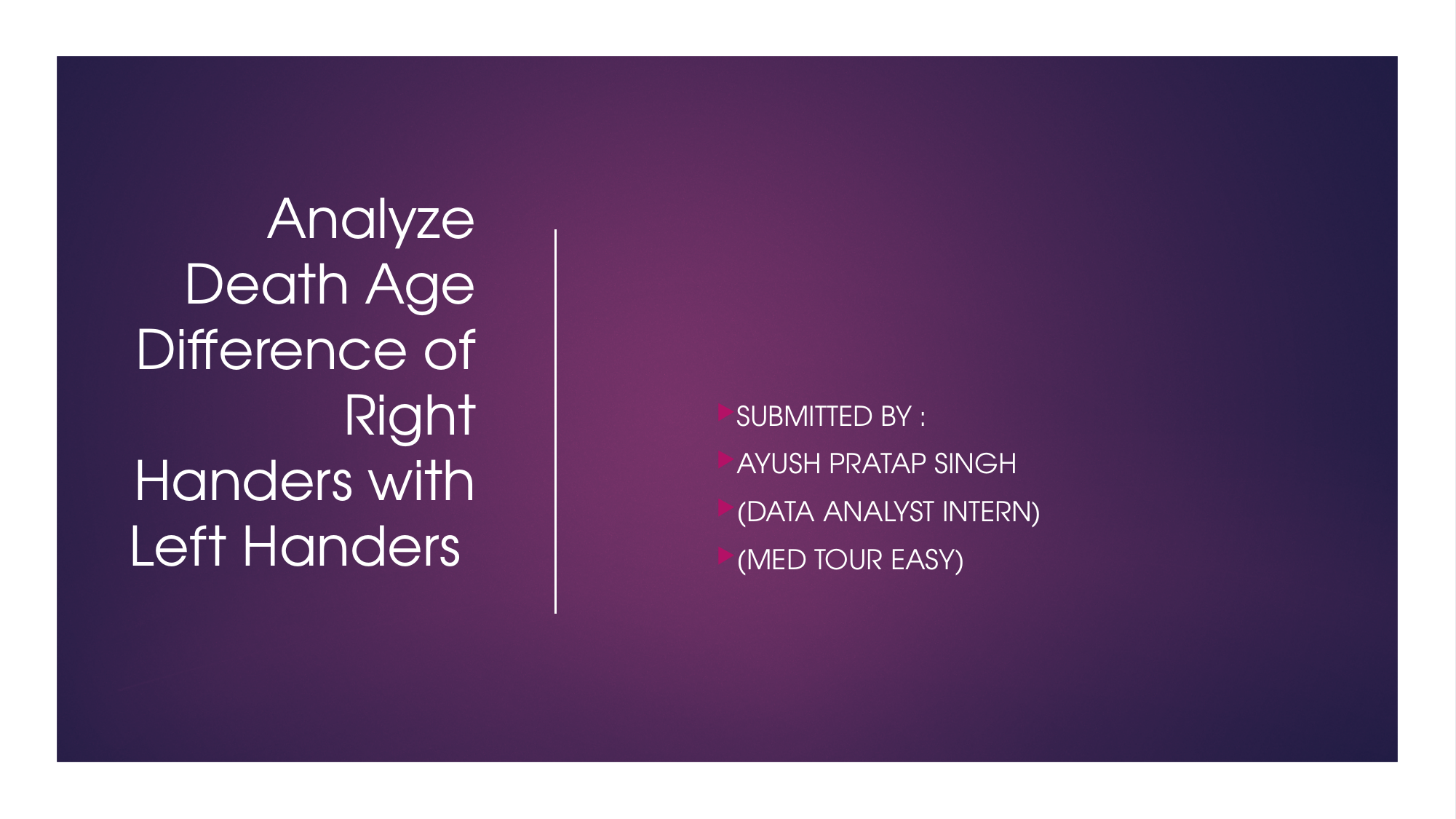

# Analyze Death Age Difference of Right Handers with Left Handers
Submitted by :
Ayush Pratap SinGH
(Data ANALYST INTERN)
(MED TOUR EASY)